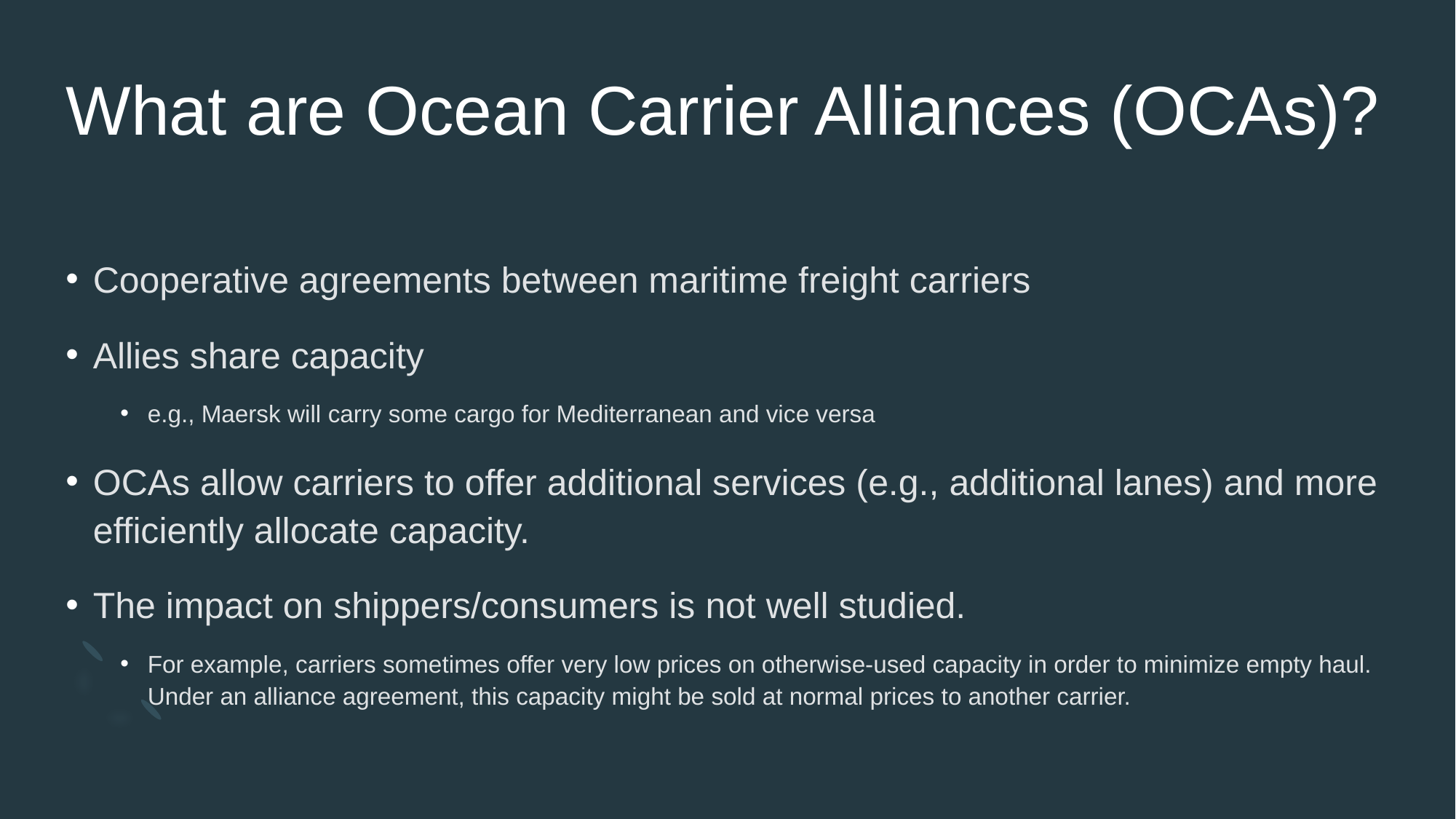

# What are Ocean Carrier Alliances (OCAs)?
Cooperative agreements between maritime freight carriers
Allies share capacity
e.g., Maersk will carry some cargo for Mediterranean and vice versa
OCAs allow carriers to offer additional services (e.g., additional lanes) and more efficiently allocate capacity.
The impact on shippers/consumers is not well studied.
For example, carriers sometimes offer very low prices on otherwise-used capacity in order to minimize empty haul. Under an alliance agreement, this capacity might be sold at normal prices to another carrier.